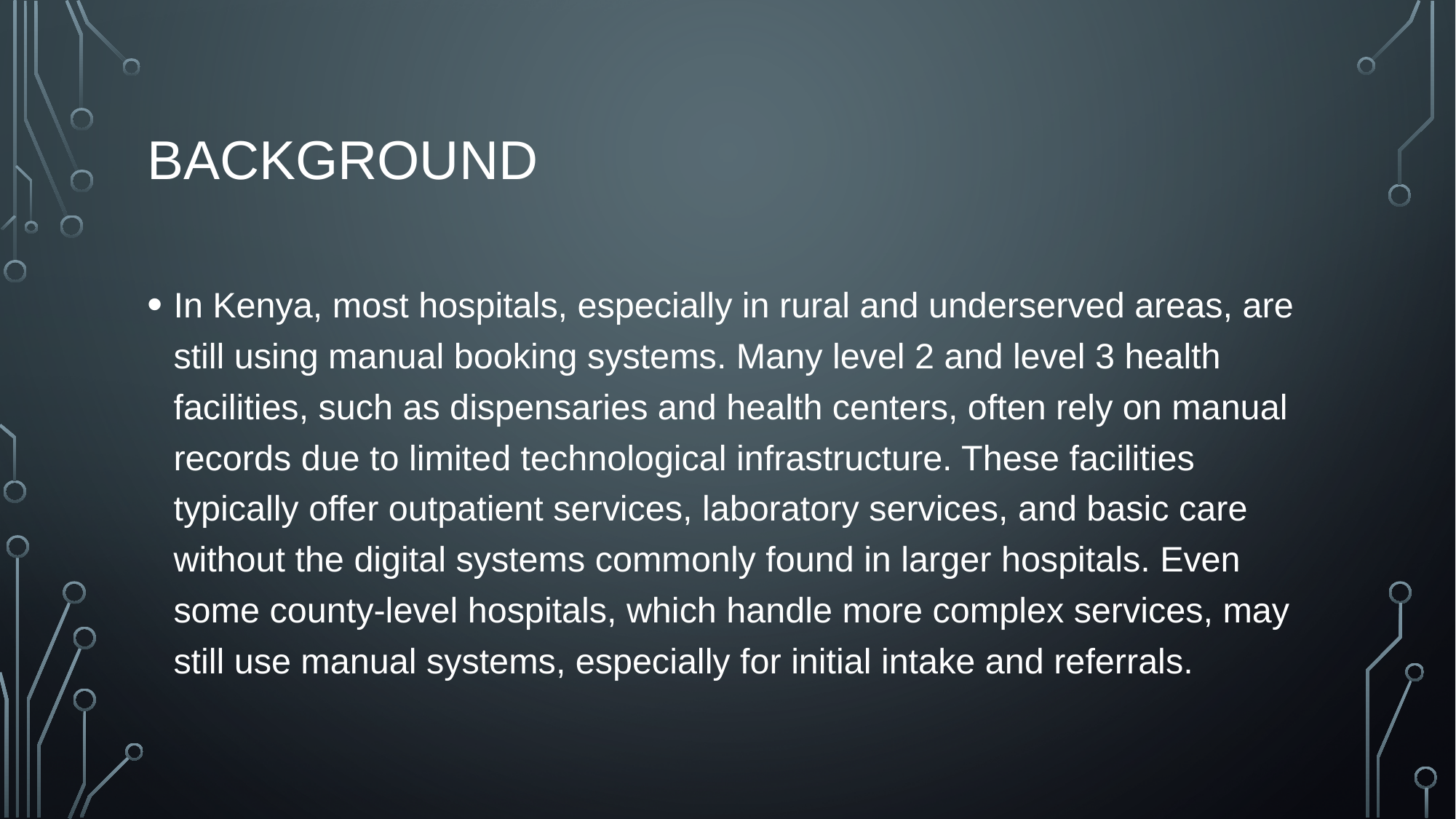

# Background
In Kenya, most hospitals, especially in rural and underserved areas, are still using manual booking systems. Many level 2 and level 3 health facilities, such as dispensaries and health centers, often rely on manual records due to limited technological infrastructure. These facilities typically offer outpatient services, laboratory services, and basic care without the digital systems commonly found in larger hospitals. Even some county-level hospitals, which handle more complex services, may still use manual systems, especially for initial intake and referrals.